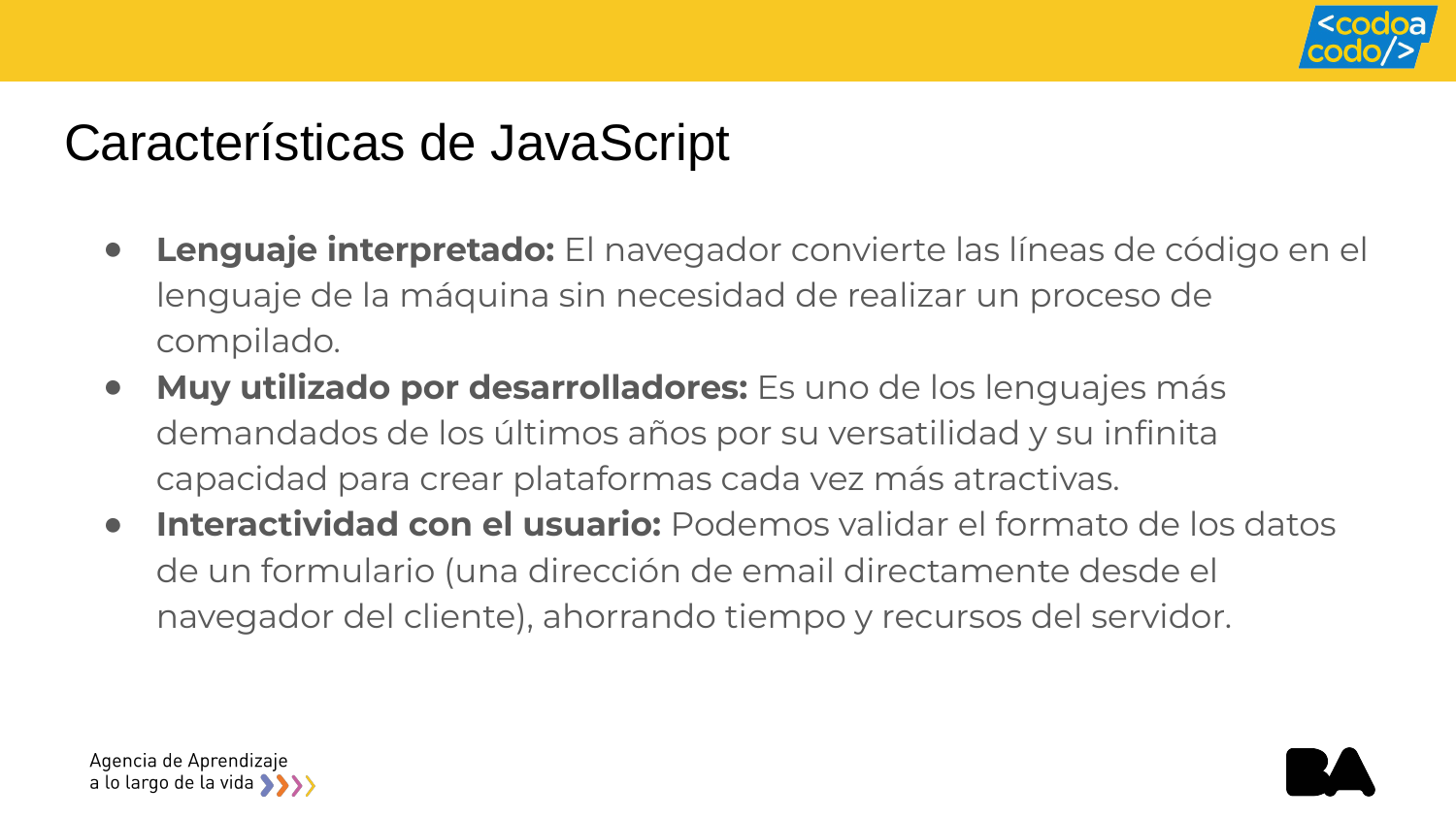

# Características de JavaScript

Lenguaje interpretado: El navegador convierte las líneas de código en el lenguaje de la máquina sin necesidad de realizar un proceso de compilado.
Muy utilizado por desarrolladores: Es uno de los lenguajes más demandados de los últimos años por su versatilidad y su infinita capacidad para crear plataformas cada vez más atractivas.
Interactividad con el usuario: Podemos validar el formato de los datos de un formulario (una dirección de email directamente desde el navegador del cliente), ahorrando tiempo y recursos del servidor.